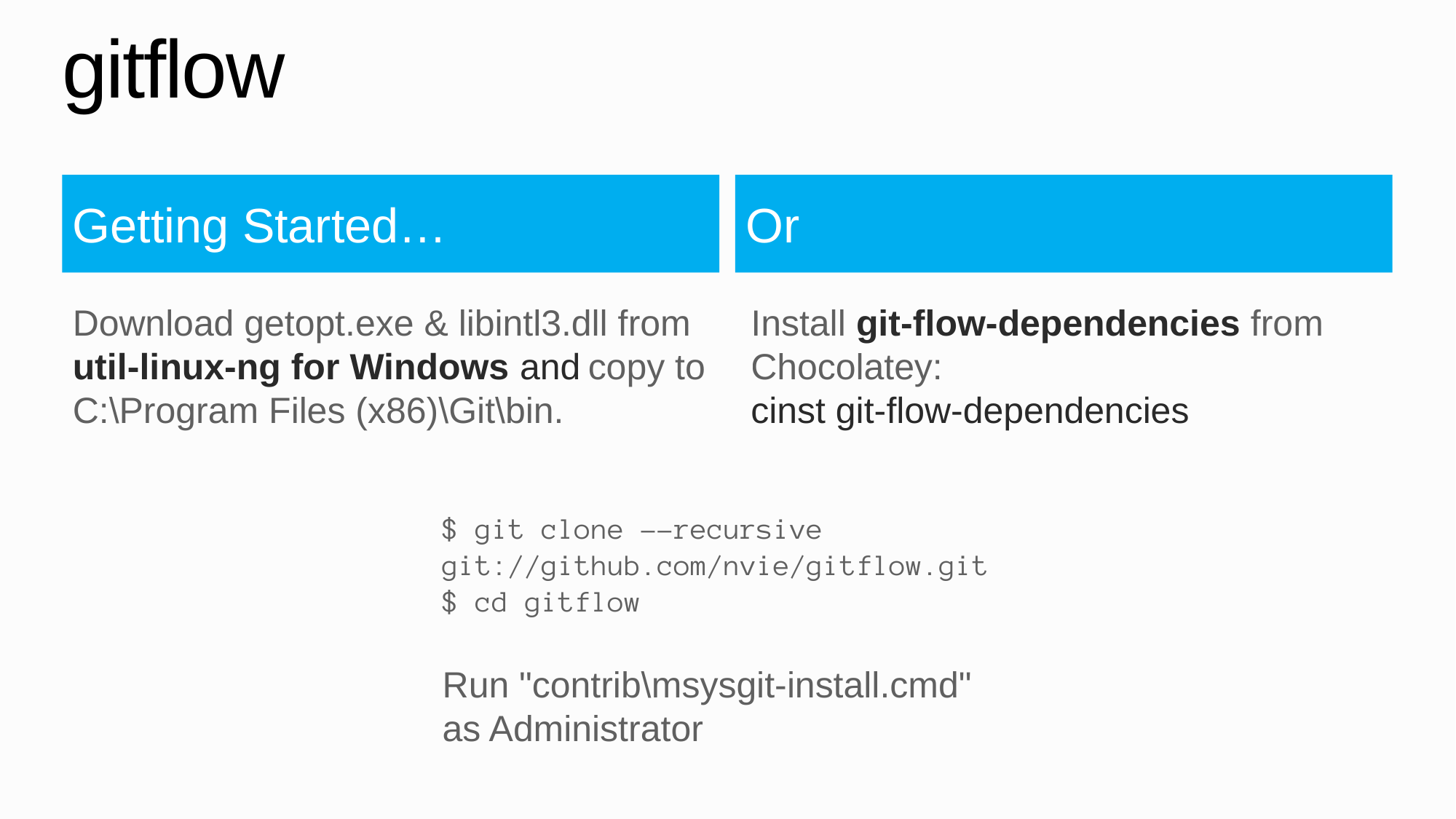

# gitflow
Getting Started…
Or
Download getopt.exe & libintl3.dll from util-linux-ng for Windows and copy to C:\Program Files (x86)\Git\bin.

Install git-flow-dependencies from Chocolatey:
cinst git-flow-dependencies
$ git clone --recursive git://github.com/nvie/gitflow.git
$ cd gitflow

Run "contrib\msysgit-install.cmd" as Administrator